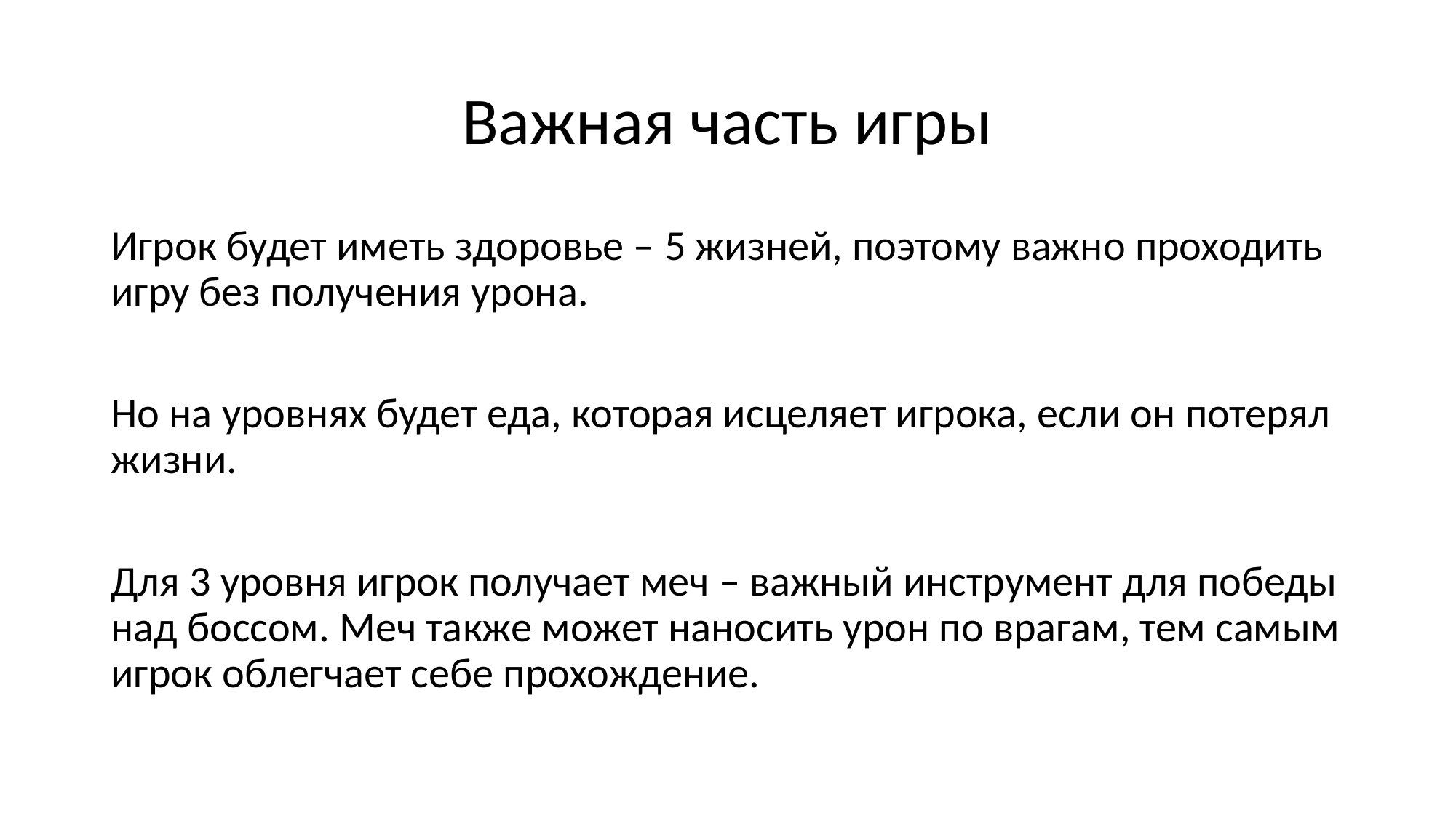

# Важная часть игры
Игрок будет иметь здоровье – 5 жизней, поэтому важно проходить игру без получения урона.

Но на уровнях будет еда, которая исцеляет игрока, если он потерял жизни.

Для 3 уровня игрок получает меч – важный инструмент для победы над боссом. Меч также может наносить урон по врагам, тем самым игрок облегчает себе прохождение.